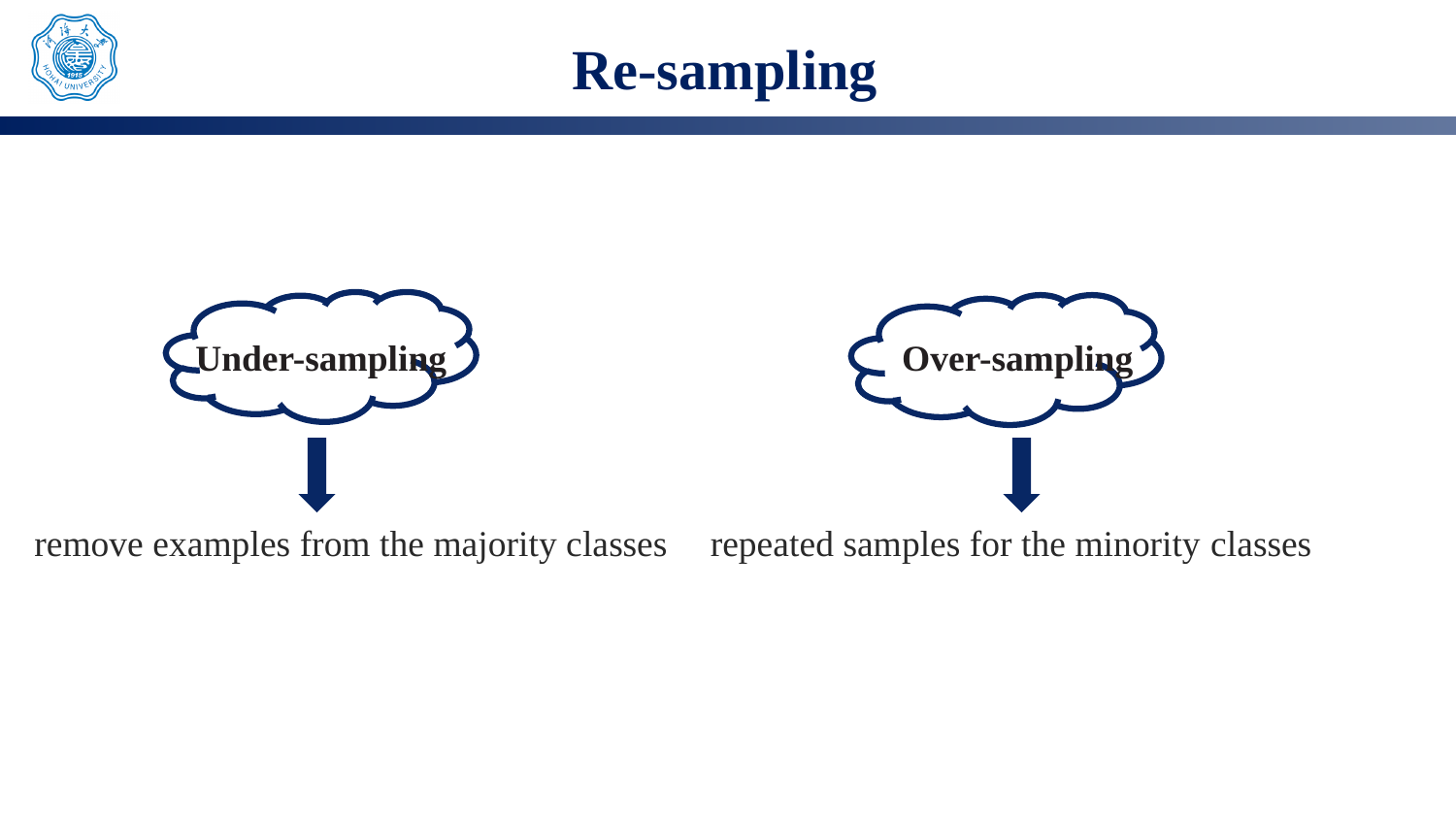

# Re-sampling

Over-sampling
Under-sampling

 remove examples from the majority classes
 repeated samples for the minority classes